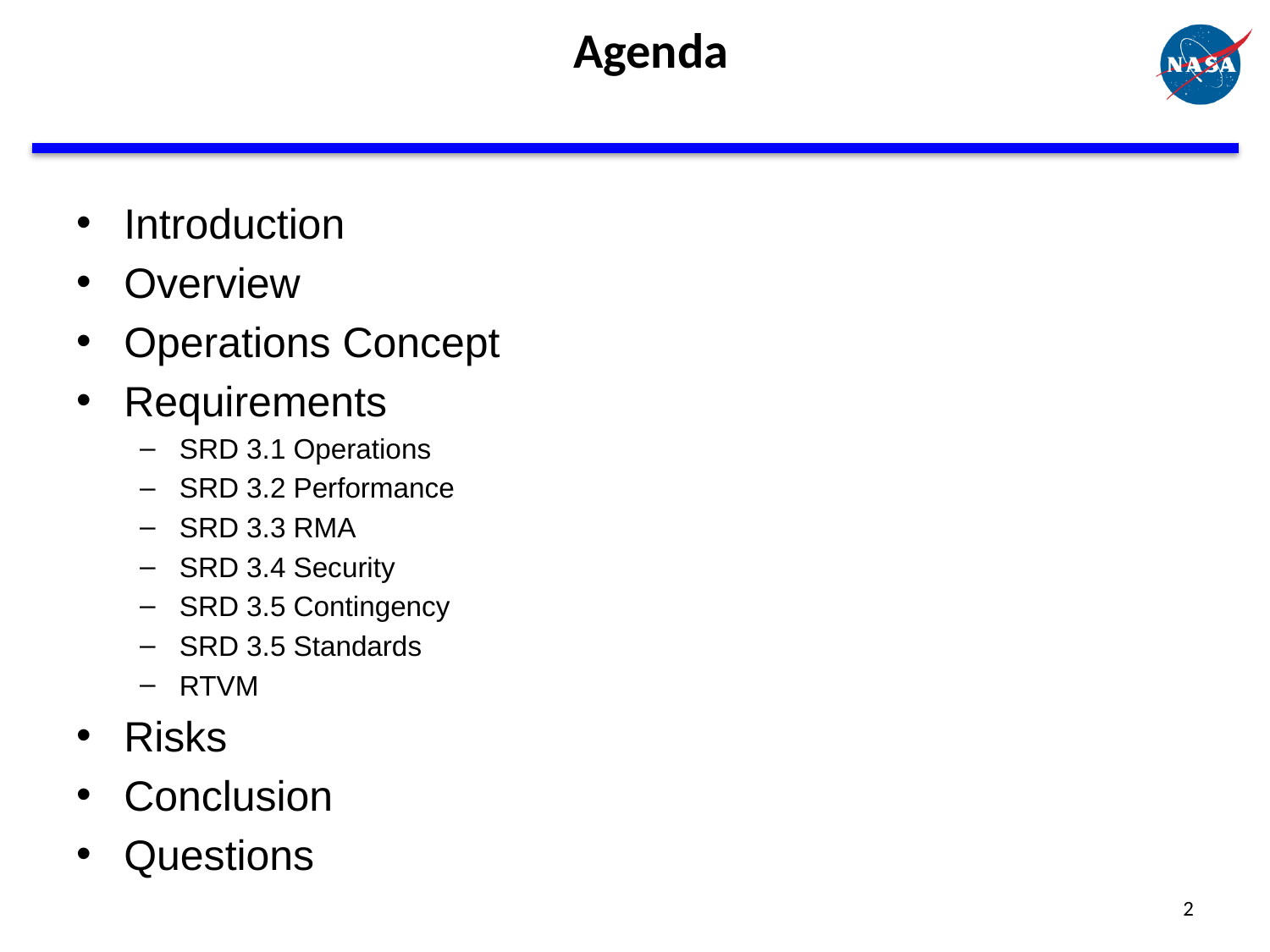

# Agenda
Introduction
Overview
Operations Concept
Requirements
SRD 3.1 Operations
SRD 3.2 Performance
SRD 3.3 RMA
SRD 3.4 Security
SRD 3.5 Contingency
SRD 3.5 Standards
RTVM
Risks
Conclusion
Questions
2